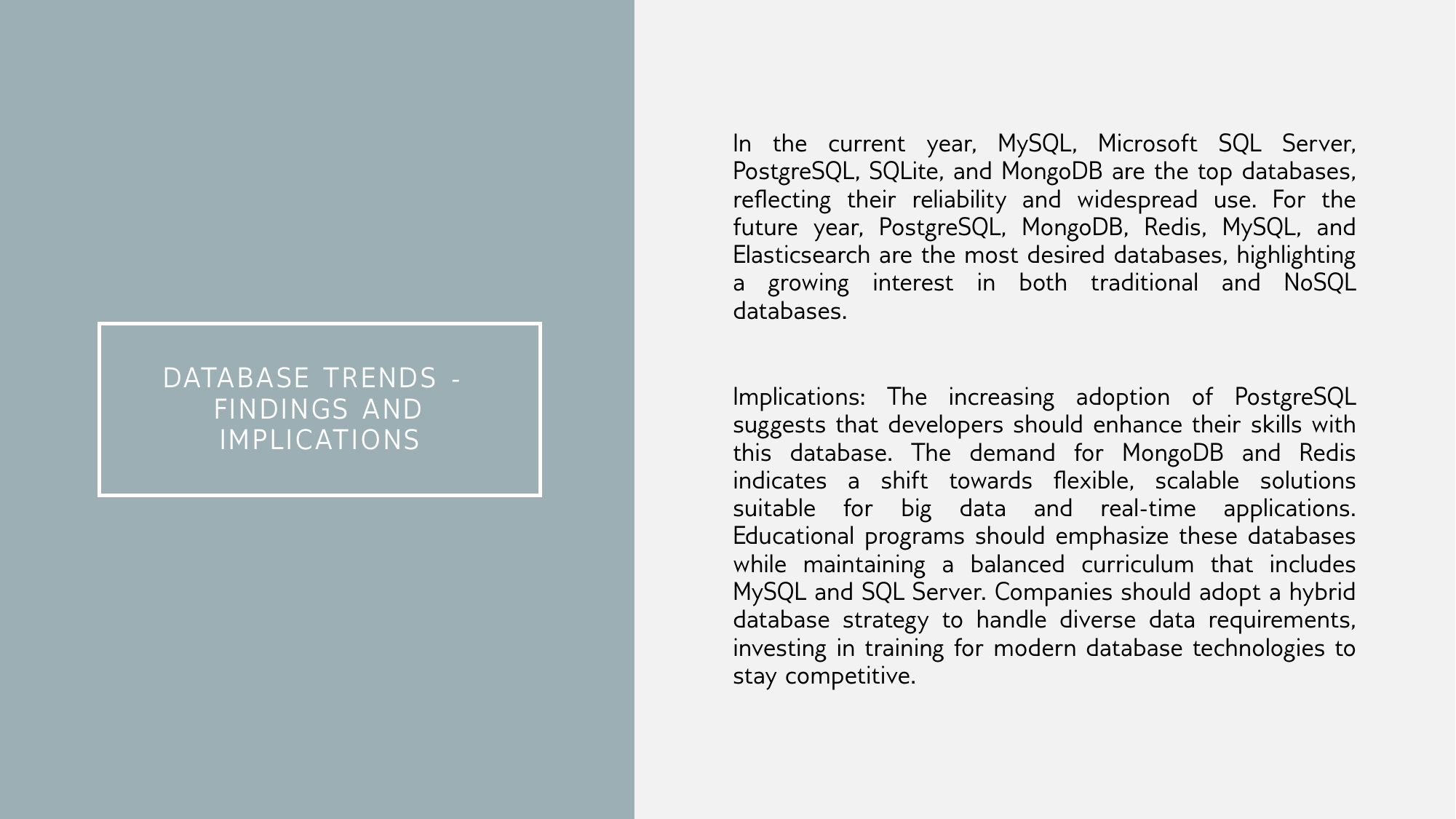

In the current year, MySQL, Microsoft SQL Server, PostgreSQL, SQLite, and MongoDB are the top databases, reflecting their reliability and widespread use. For the future year, PostgreSQL, MongoDB, Redis, MySQL, and Elasticsearch are the most desired databases, highlighting a growing interest in both traditional and NoSQL databases.

Implications: The increasing adoption of PostgreSQL suggests that developers should enhance their skills with this database. The demand for MongoDB and Redis indicates a shift towards flexible, scalable solutions suitable for big data and real-time applications. Educational programs should emphasize these databases while maintaining a balanced curriculum that includes MySQL and SQL Server. Companies should adopt a hybrid database strategy to handle diverse data requirements, investing in training for modern database technologies to stay competitive.
# Database Trends -  Findings and Implications